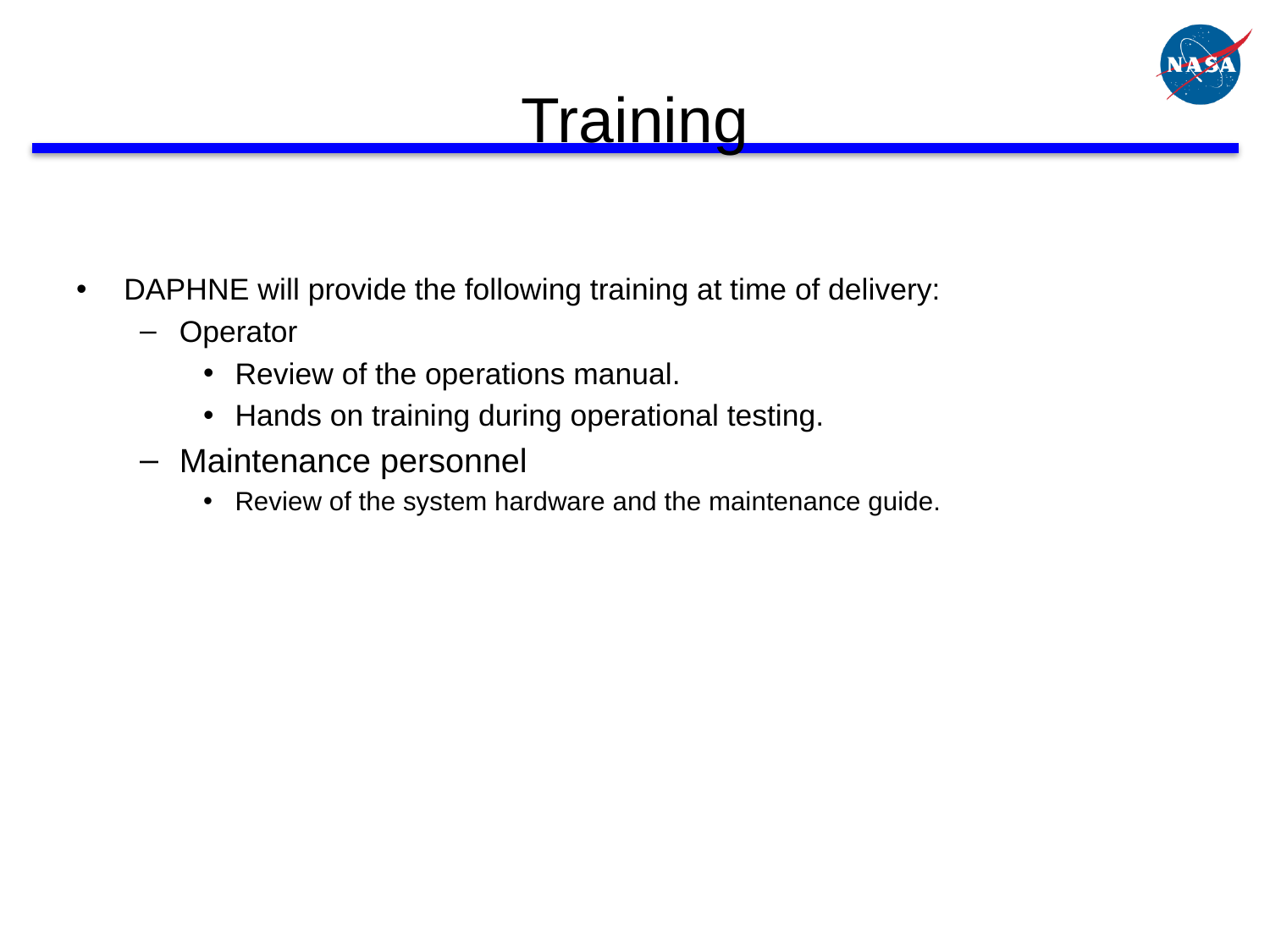

# Training

DAPHNE will provide the following training at time of delivery:
Operator
Review of the operations manual.
Hands on training during operational testing.
Maintenance personnel
Review of the system hardware and the maintenance guide.